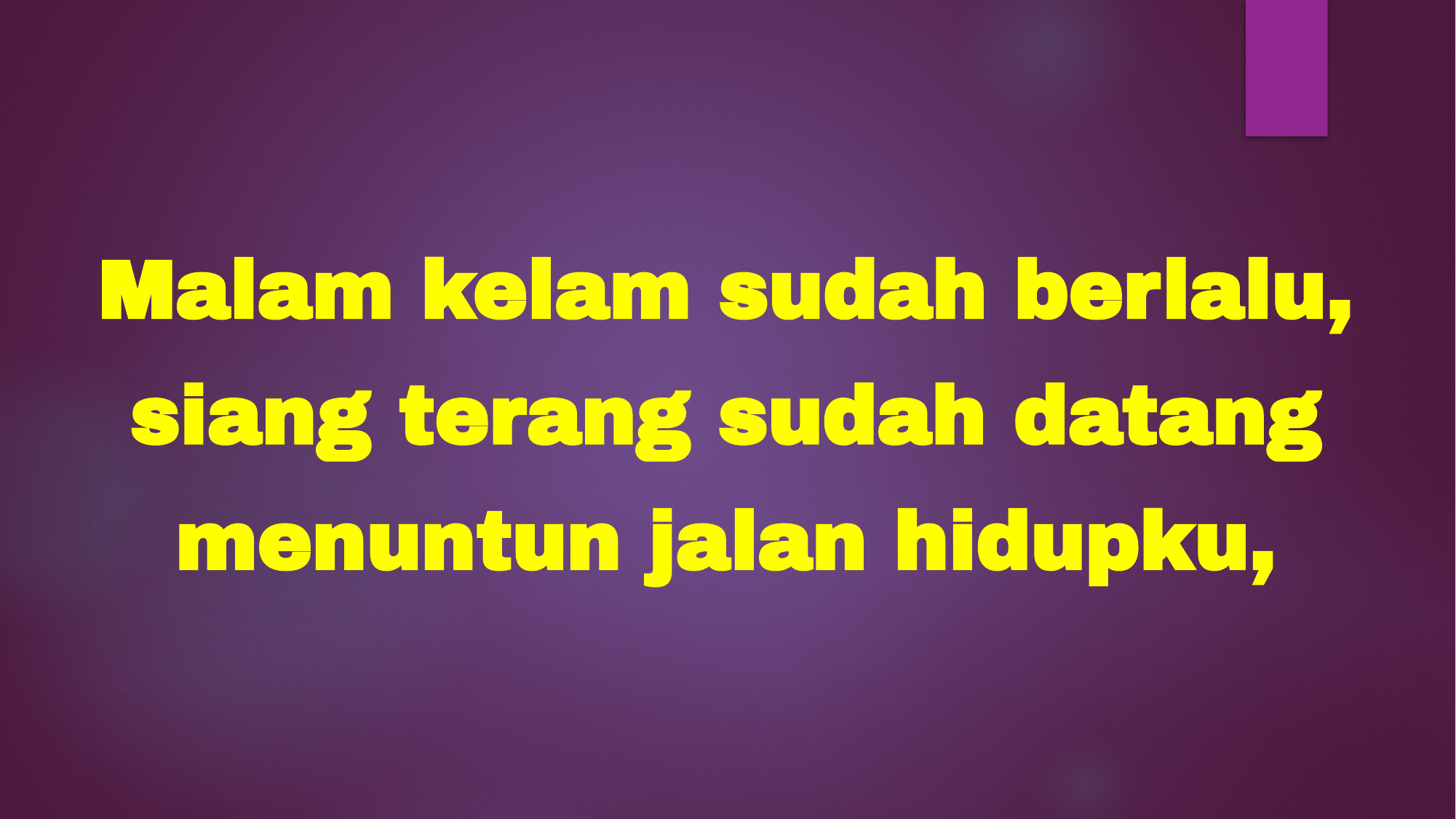

Malam kelam sudah berlalu,
siang terang sudah datang
menuntun jalan hidupku,